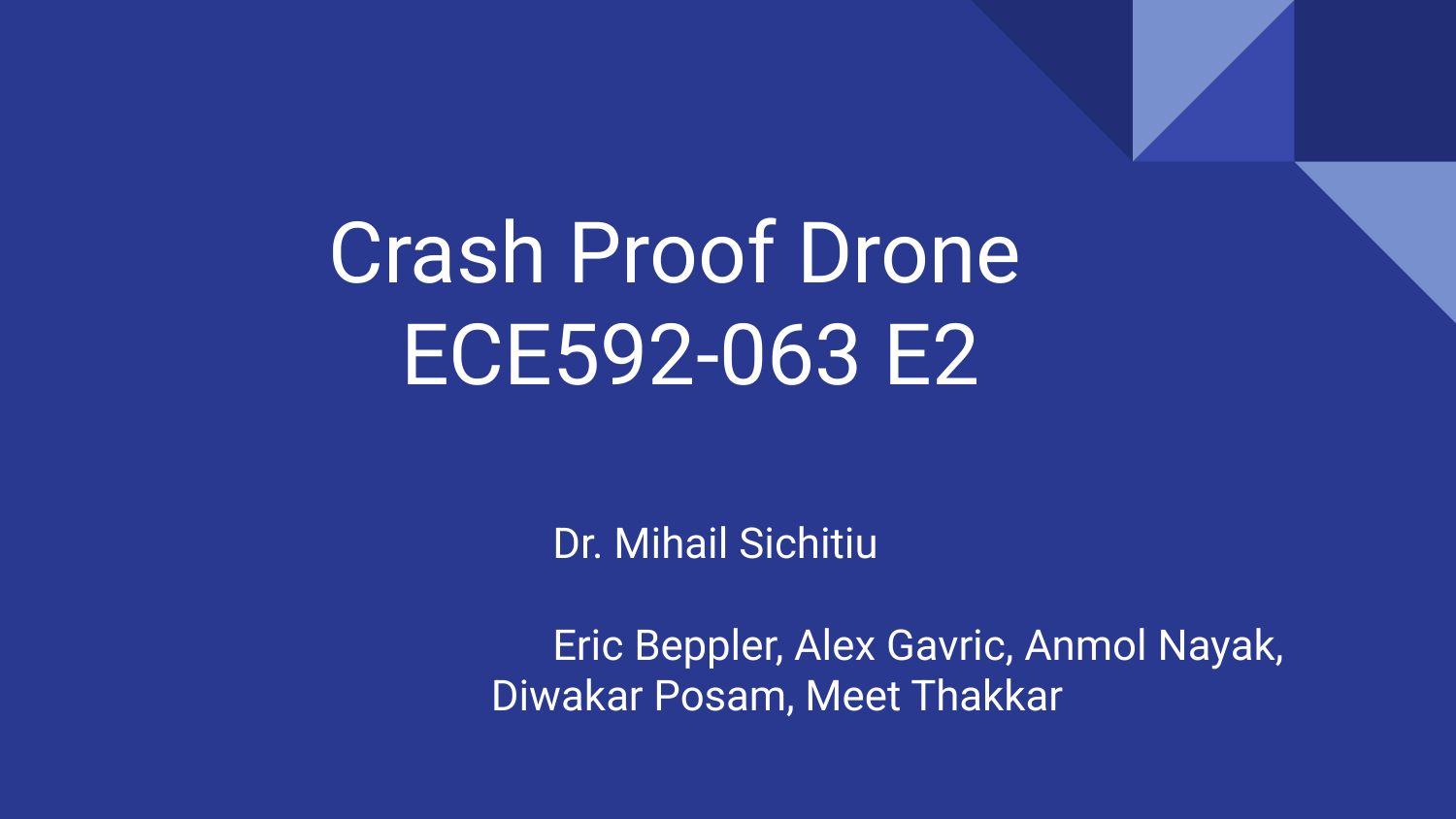

# Crash Proof Drone
ECE592-063 E2
Dr. Mihail Sichitiu

Eric Beppler, Alex Gavric, Anmol Nayak, Diwakar Posam, Meet Thakkar